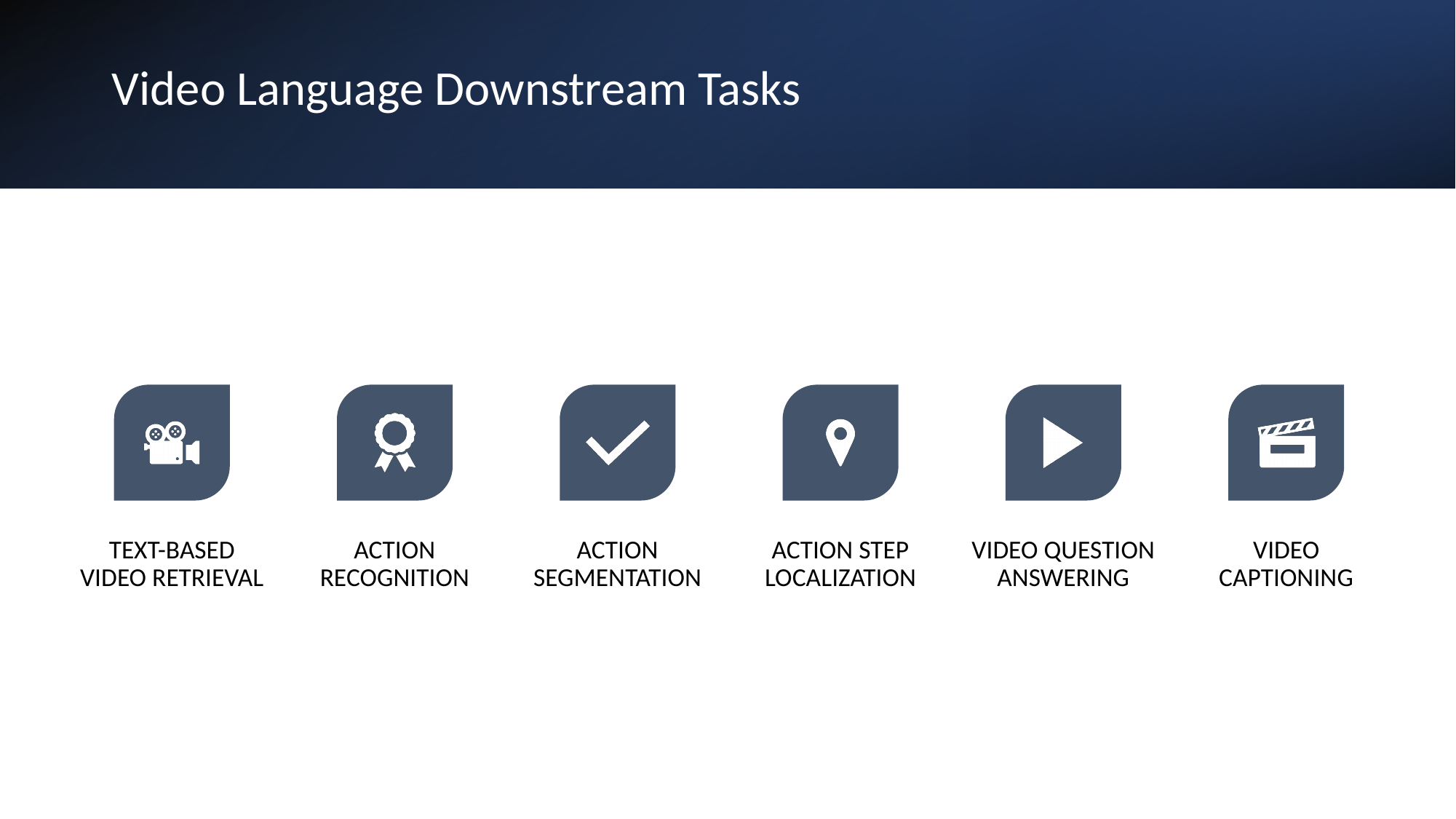

# Video Language Downstream Tasks
Text-based Video Retrieval
Action Recognition
Action Segmentation
Action Step Localization
Video Question Answering
Video Captioning